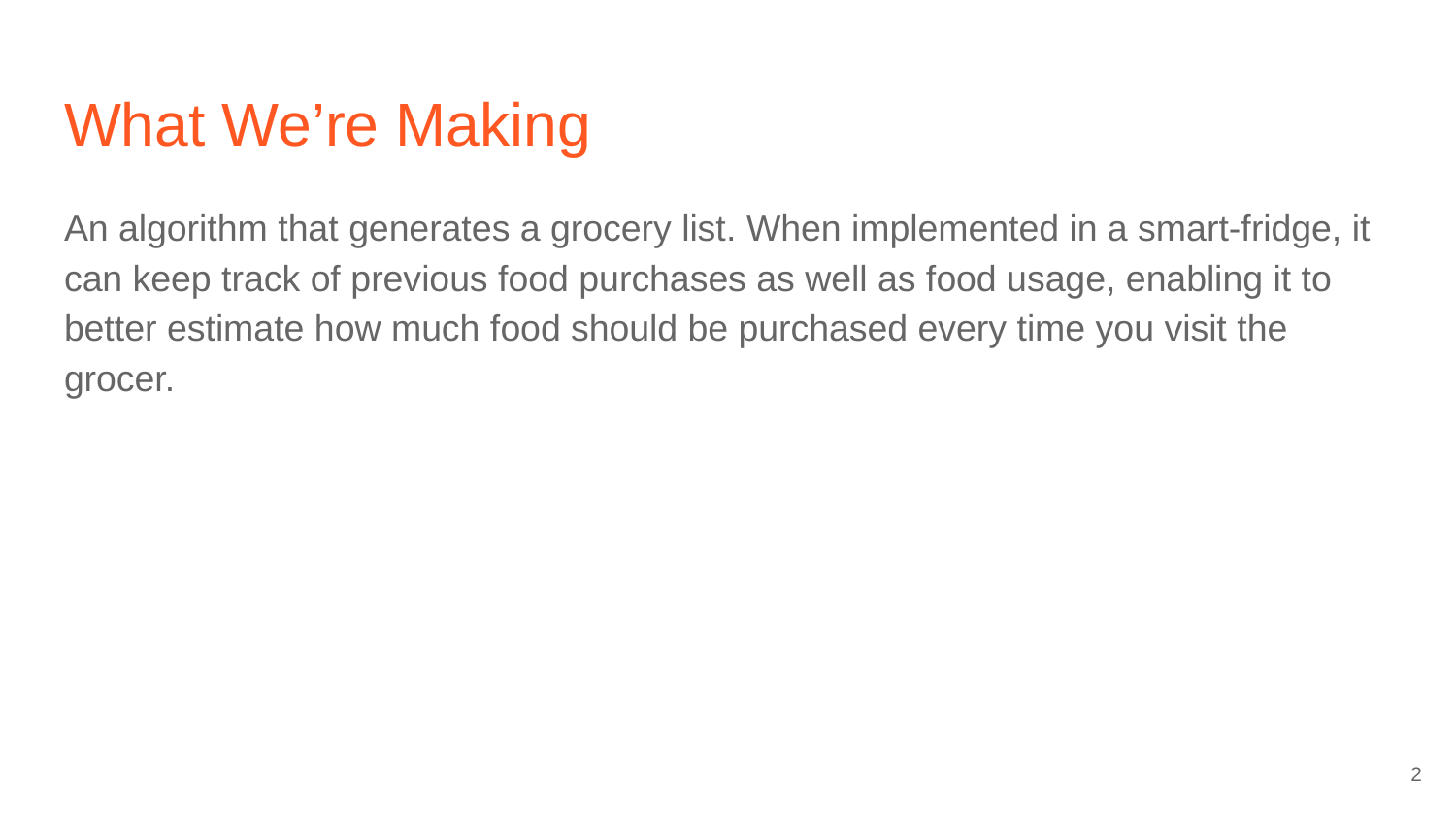

# What We’re Making
An algorithm that generates a grocery list. When implemented in a smart-fridge, it can keep track of previous food purchases as well as food usage, enabling it to better estimate how much food should be purchased every time you visit the grocer.

2